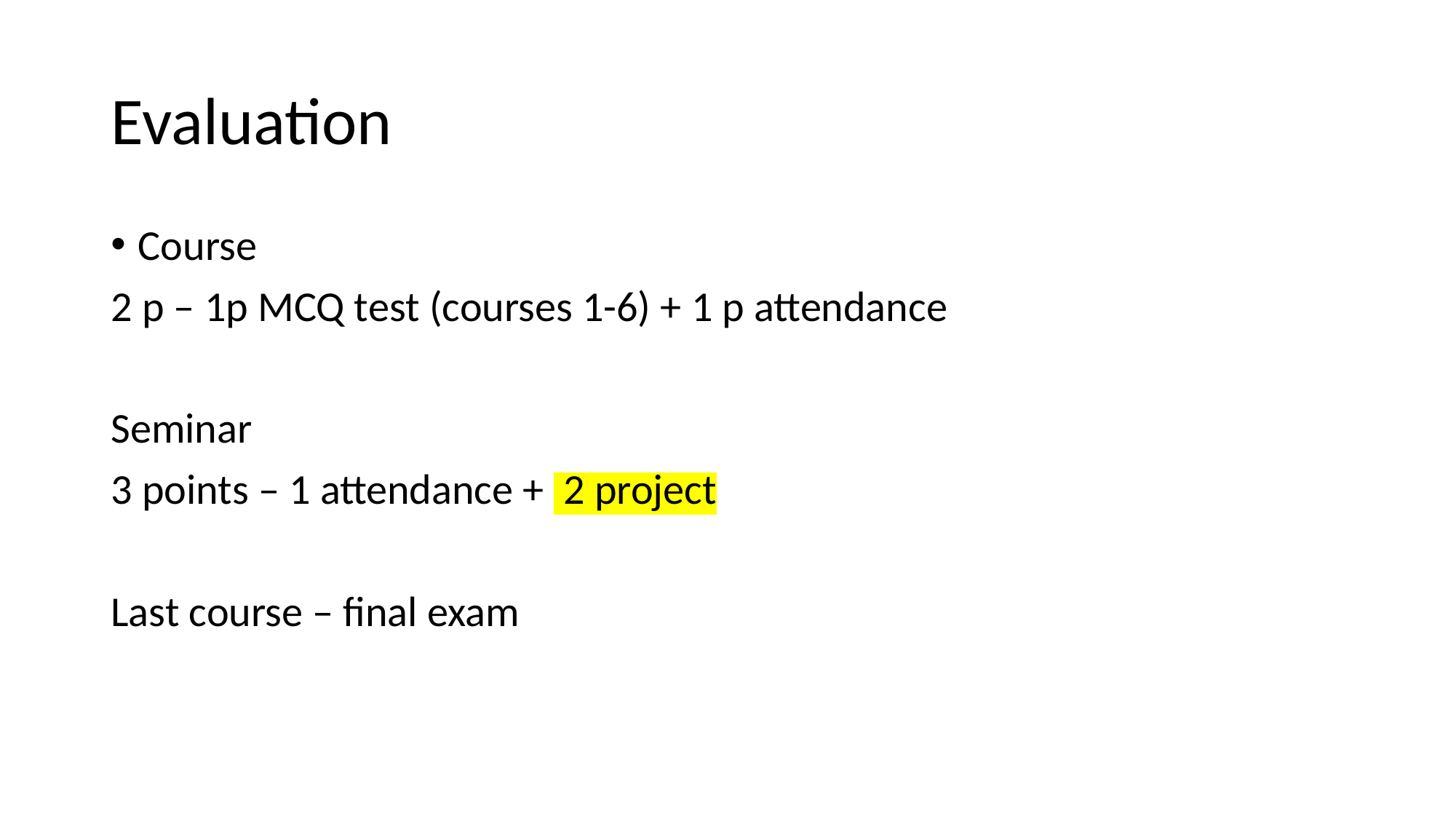

# Evaluation
Course
2 p – 1p MCQ test (courses 1-6) + 1 p attendance

Seminar
3 points – 1 attendance +  2 project

Last course – final exam